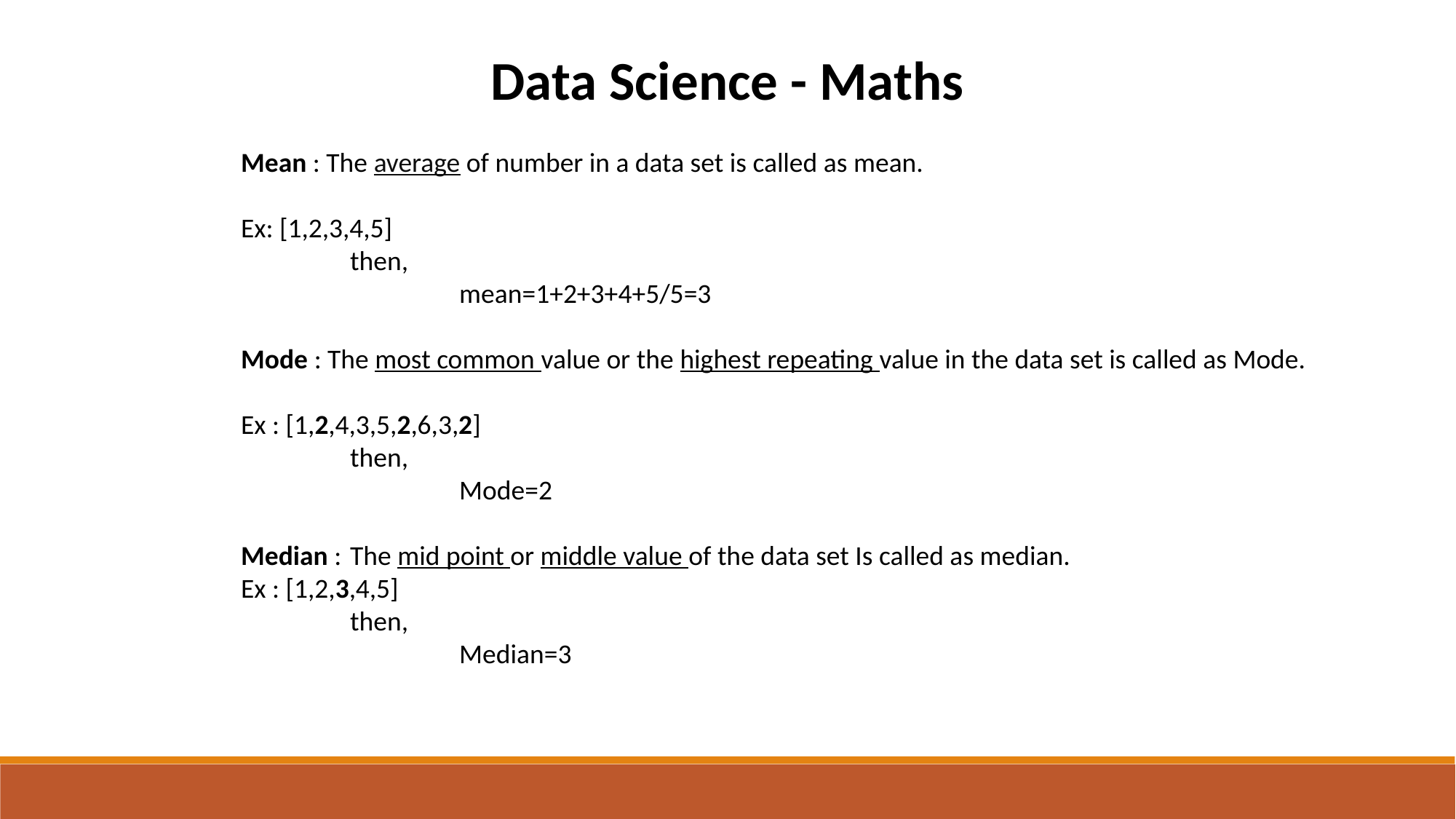

Data Science - Maths
Mean : The average of number in a data set is called as mean.

Ex: [1,2,3,4,5]
	then,
		mean=1+2+3+4+5/5=3

Mode : The most common value or the highest repeating value in the data set is called as Mode.

Ex : [1,2,4,3,5,2,6,3,2]
	then,
		Mode=2

Median : 	The mid point or middle value of the data set Is called as median.
Ex : [1,2,3,4,5]
	then,
		Median=3